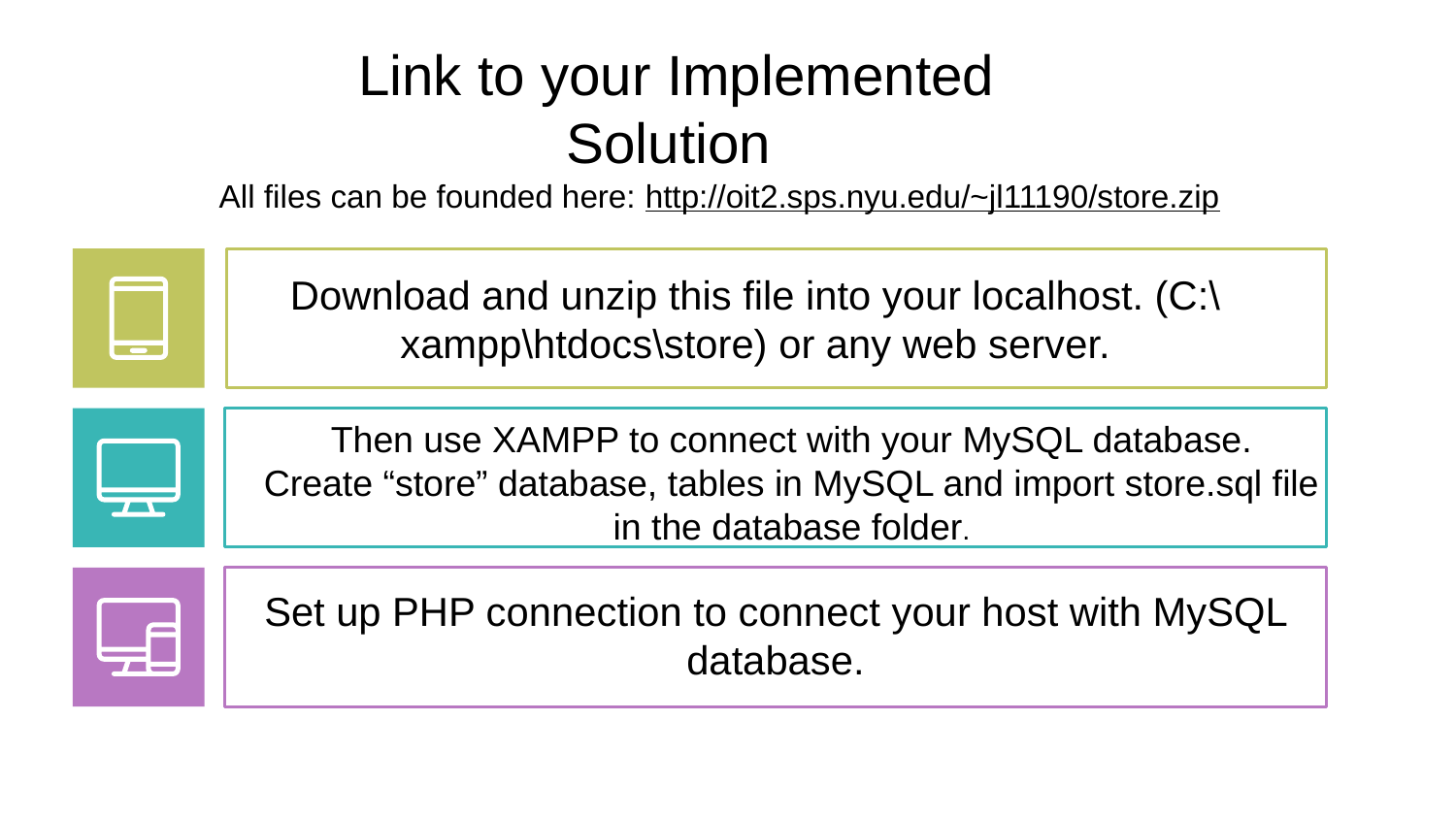

# Link to your Implemented Solution
All files can be founded here: http://oit2.sps.nyu.edu/~jl11190/store.zip

Download and unzip this file into your localhost. (C:\xampp\htdocs\store) or any web server.

Then use XAMPP to connect with your MySQL database.
Create “store” database, tables in MySQL and import store.sql file in the database folder.

Set up PHP connection to connect your host with MySQL database.